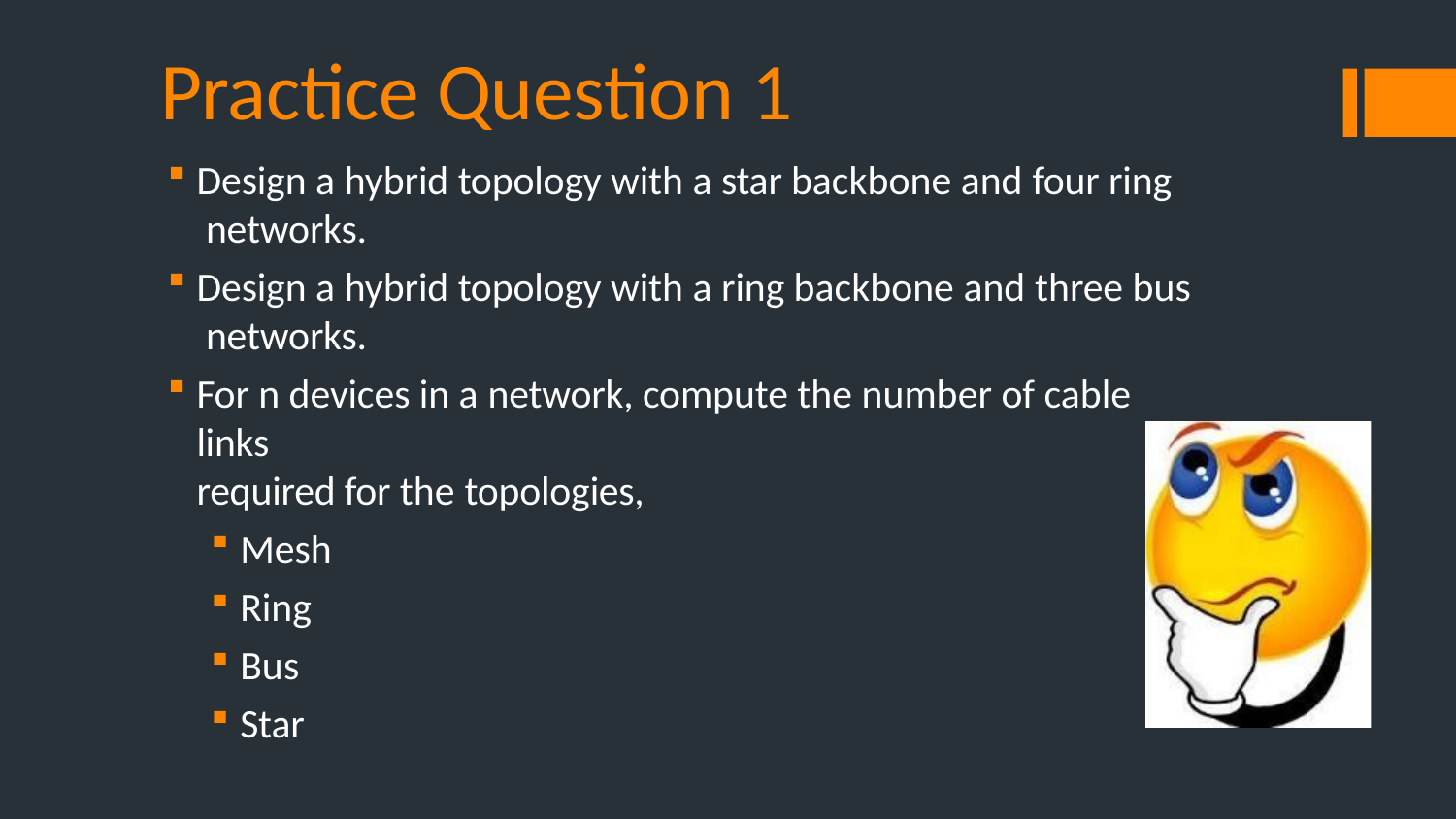

# Practice Question 1
Design a hybrid topology with a star backbone and four ring  networks.
Design a hybrid topology with a ring backbone and three bus  networks.
For n devices in a network, compute the number of cable links
required for the topologies,
Mesh
Ring
Bus
Star